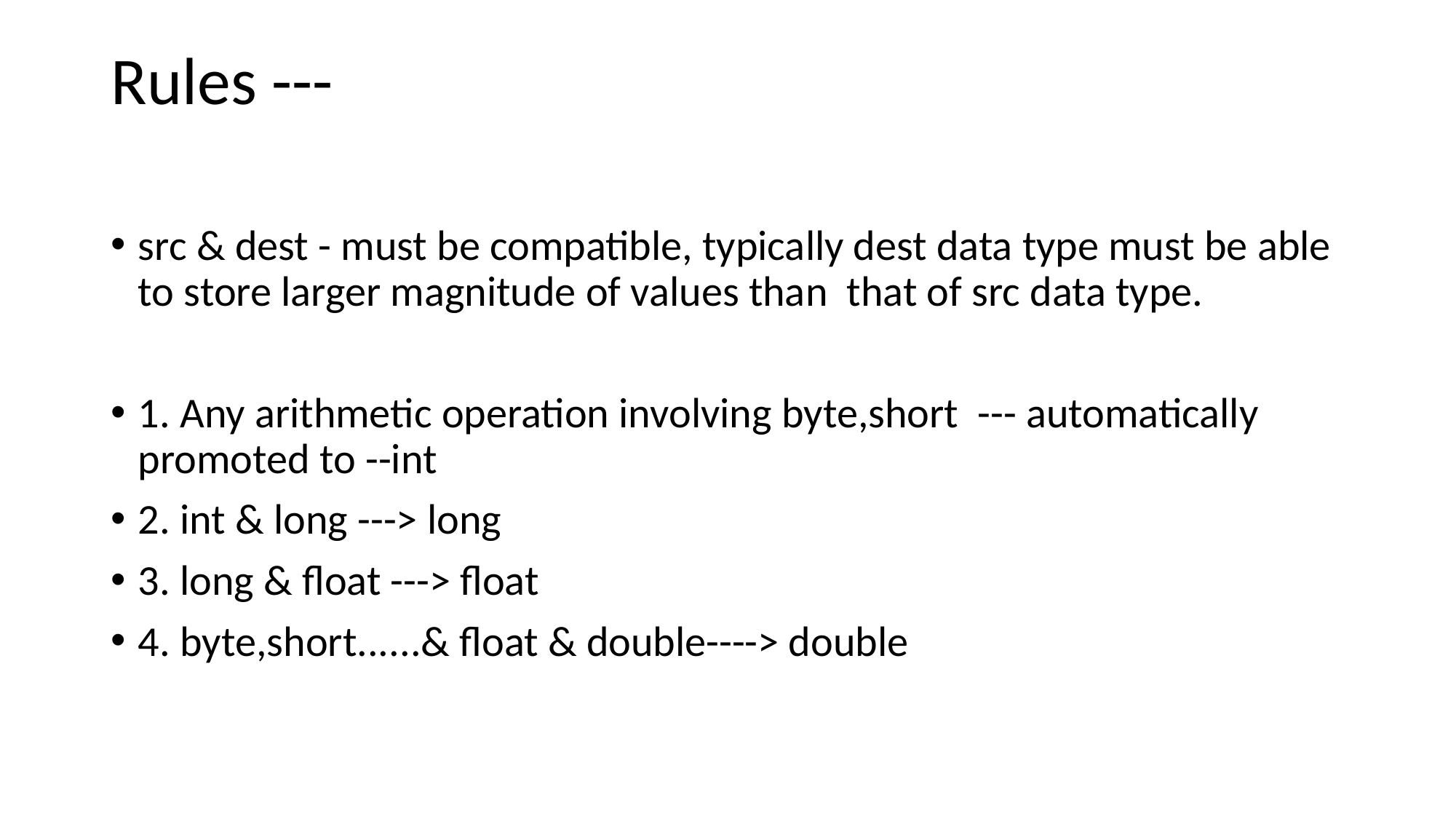

# Rules ---
src & dest - must be compatible, typically dest data type must be able to store larger magnitude of values than  that of src data type.

1. Any arithmetic operation involving byte,short  --- automatically promoted to --int
2. int & long ---> long
3. long & float ---> float
4. byte,short......& float & double----> double